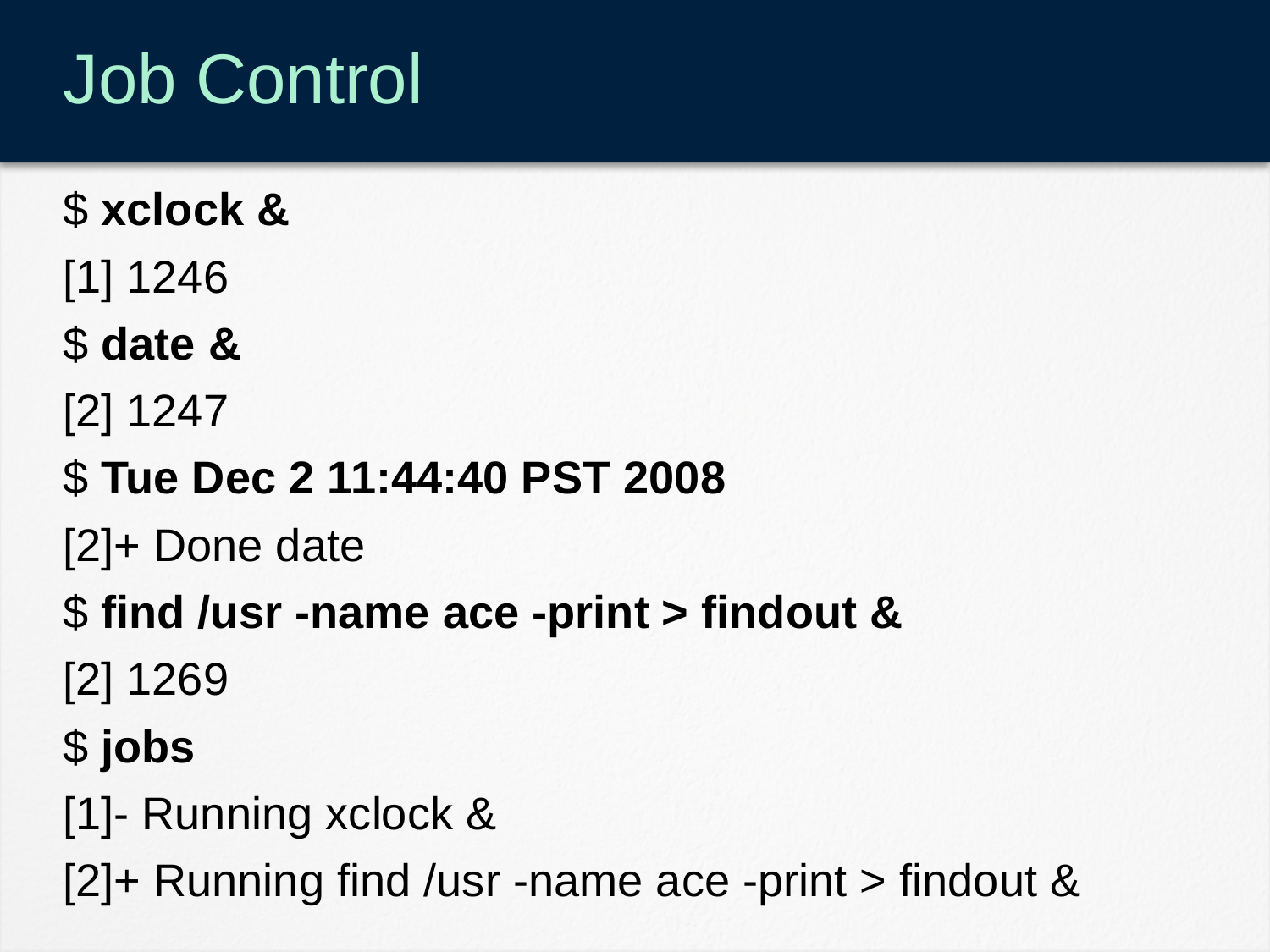

# Job Control
$ xclock &
[1] 1246
$ date &
[2] 1247
$ Tue Dec 2 11:44:40 PST 2008
[2]+ Done date
$ find /usr -name ace -print > findout &
[2] 1269
$ jobs
[1]- Running xclock &
[2]+ Running find /usr -name ace -print > findout &